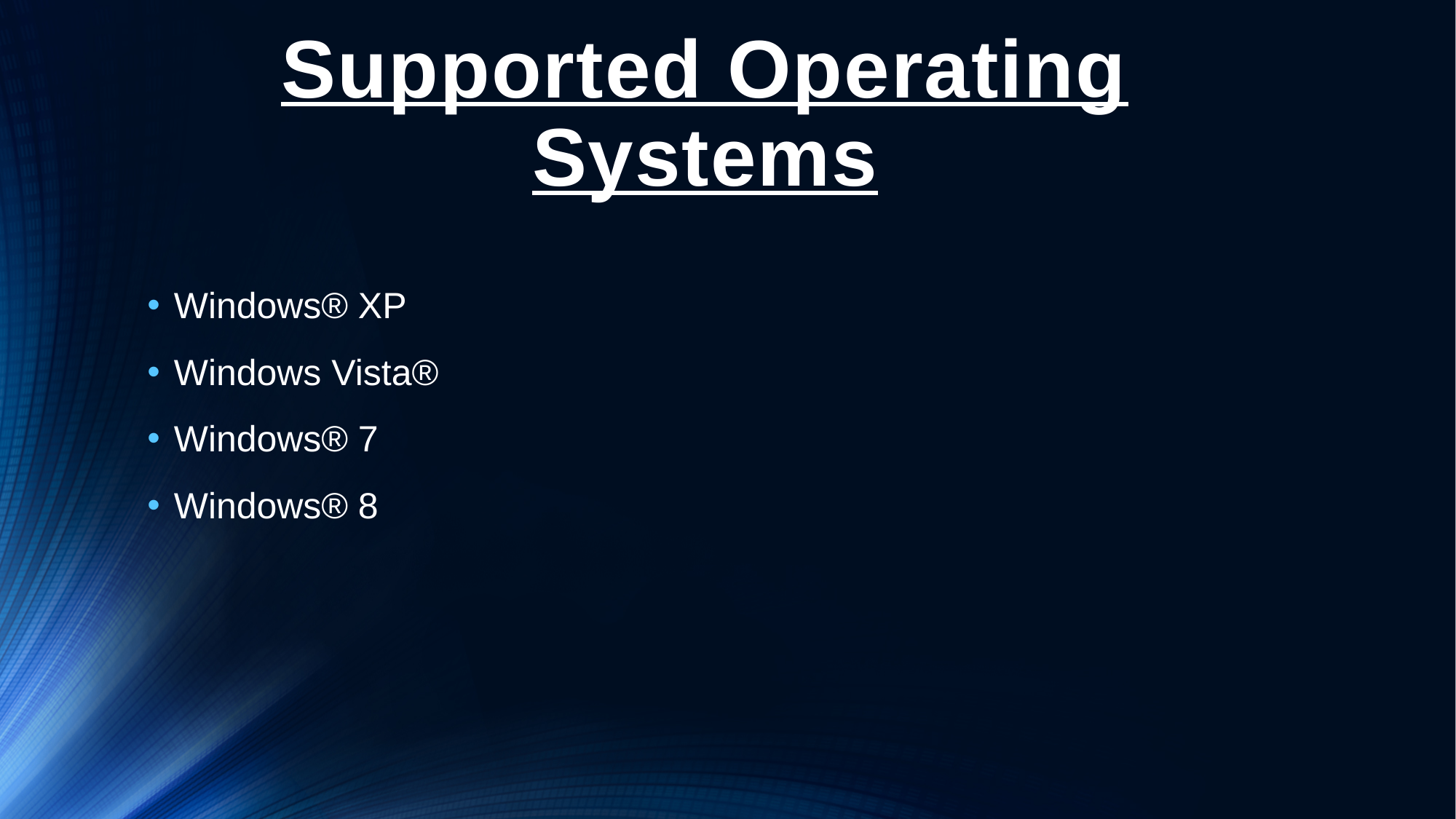

# Supported Operating Systems

Windows® XP
Windows Vista®
Windows® 7
Windows® 8